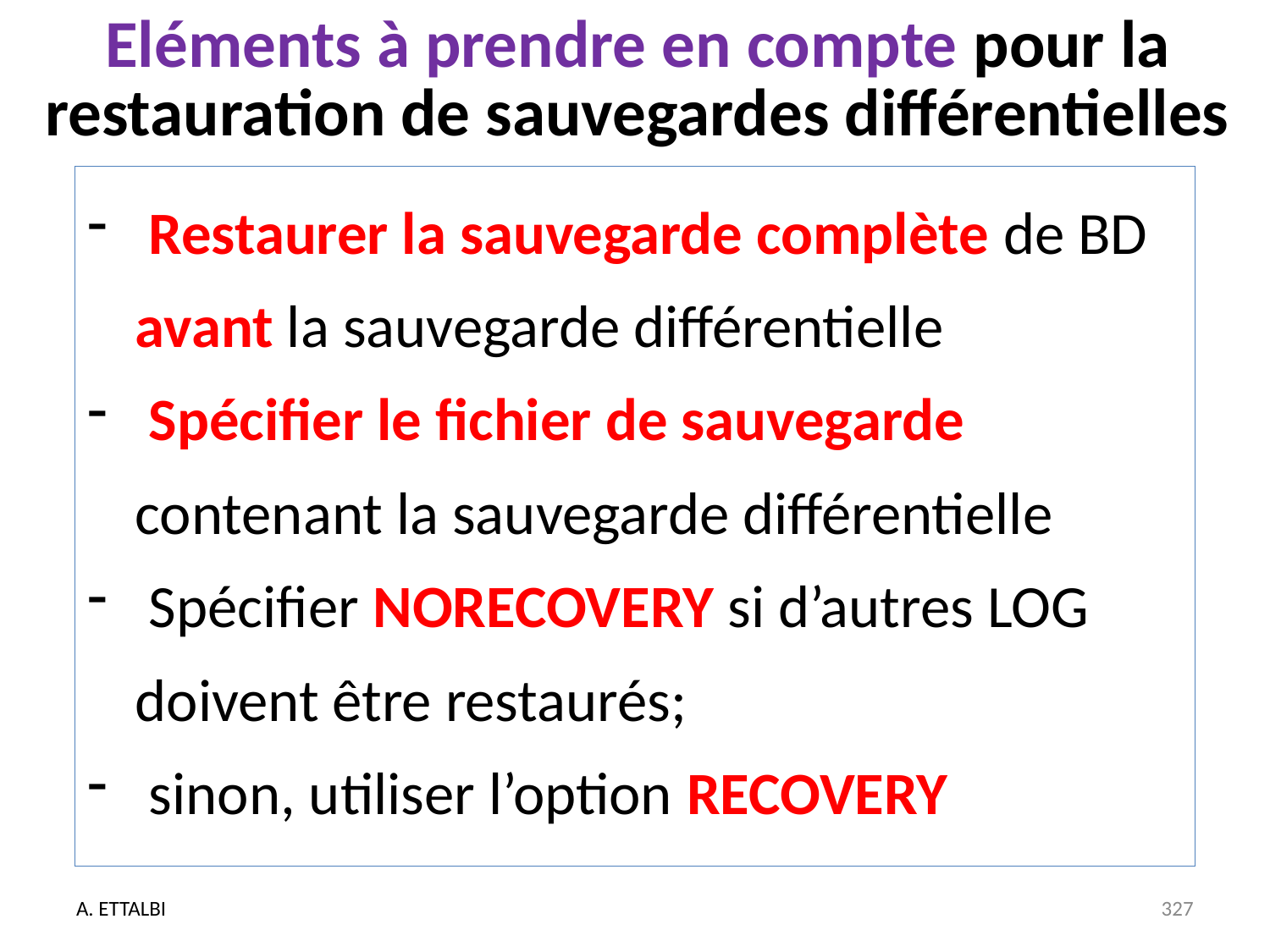

# Eléments à prendre en compte pour la restauration de sauvegardes différentielles
 Restaurer la sauvegarde complète de BD avant la sauvegarde différentielle
 Spécifier le fichier de sauvegarde contenant la sauvegarde différentielle
 Spécifier NORECOVERY si d’autres LOG doivent être restaurés;
 sinon, utiliser l’option RECOVERY
A. ETTALBI
327